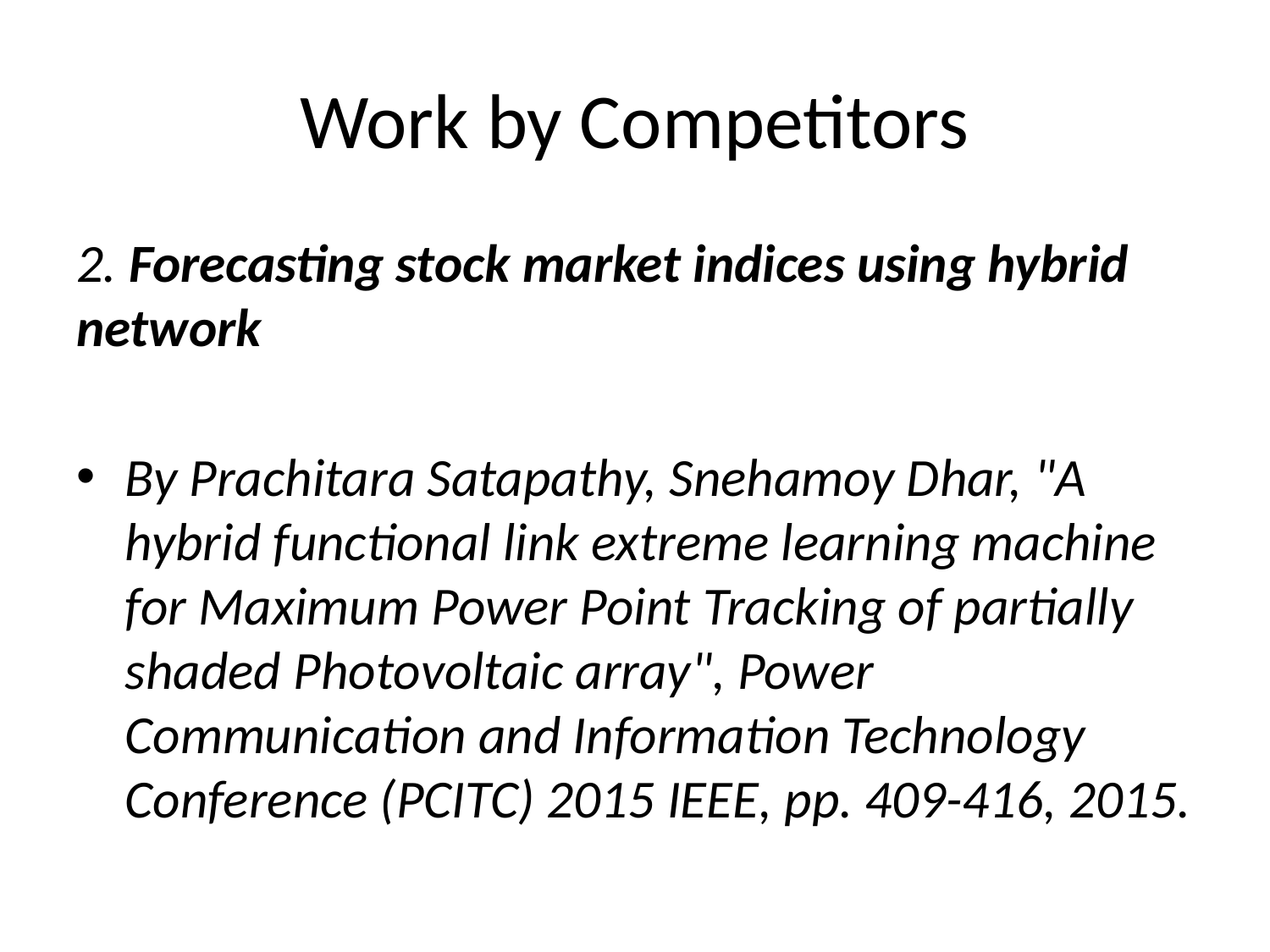

# Work by Competitors
2. Forecasting stock market indices using hybrid network

By Prachitara Satapathy, Snehamoy Dhar, "A hybrid functional link extreme learning machine for Maximum Power Point Tracking of partially shaded Photovoltaic array", Power Communication and Information Technology Conference (PCITC) 2015 IEEE, pp. 409-416, 2015.